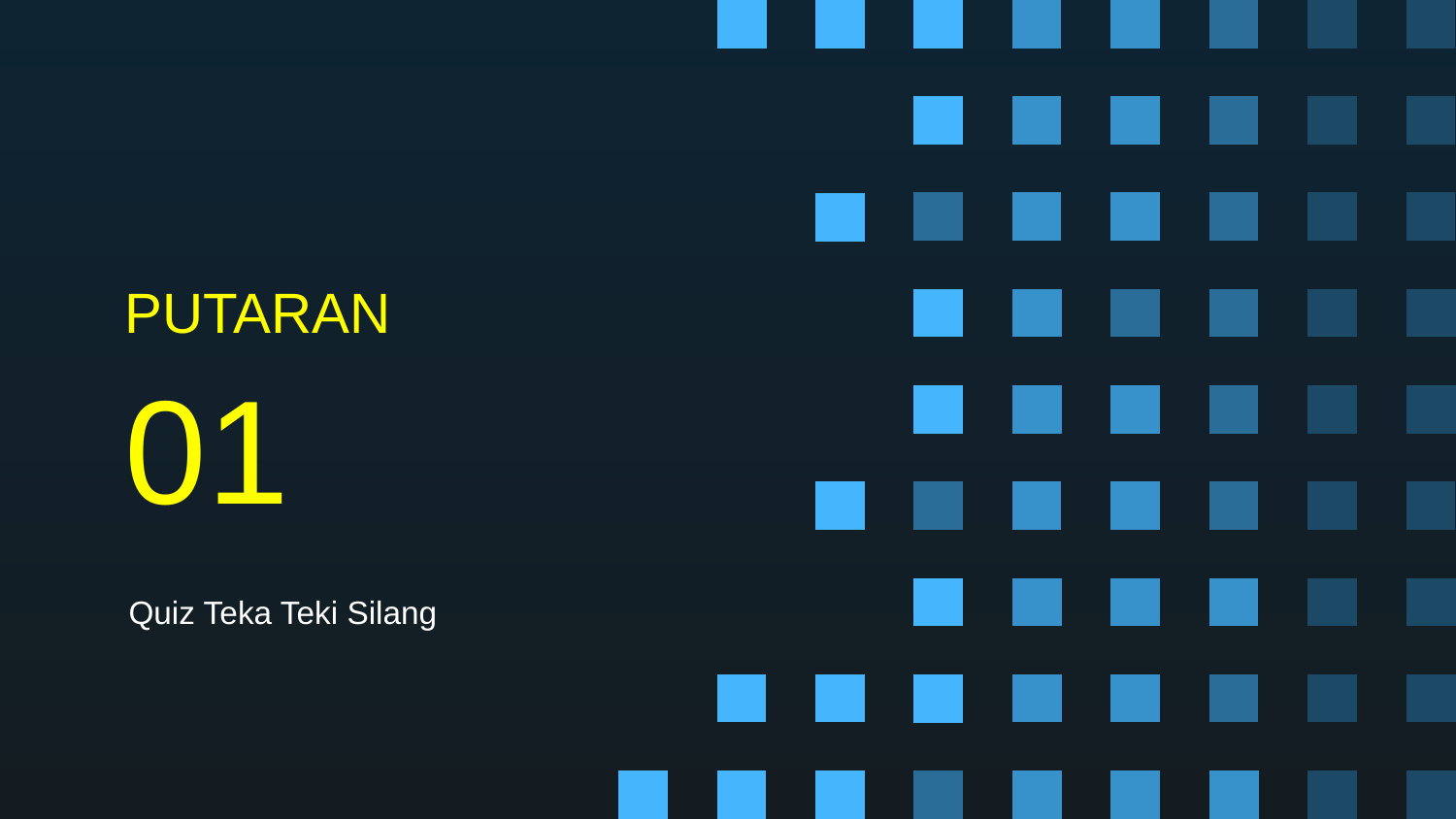

# PUTARAN
01
Quiz Teka Teki Silang